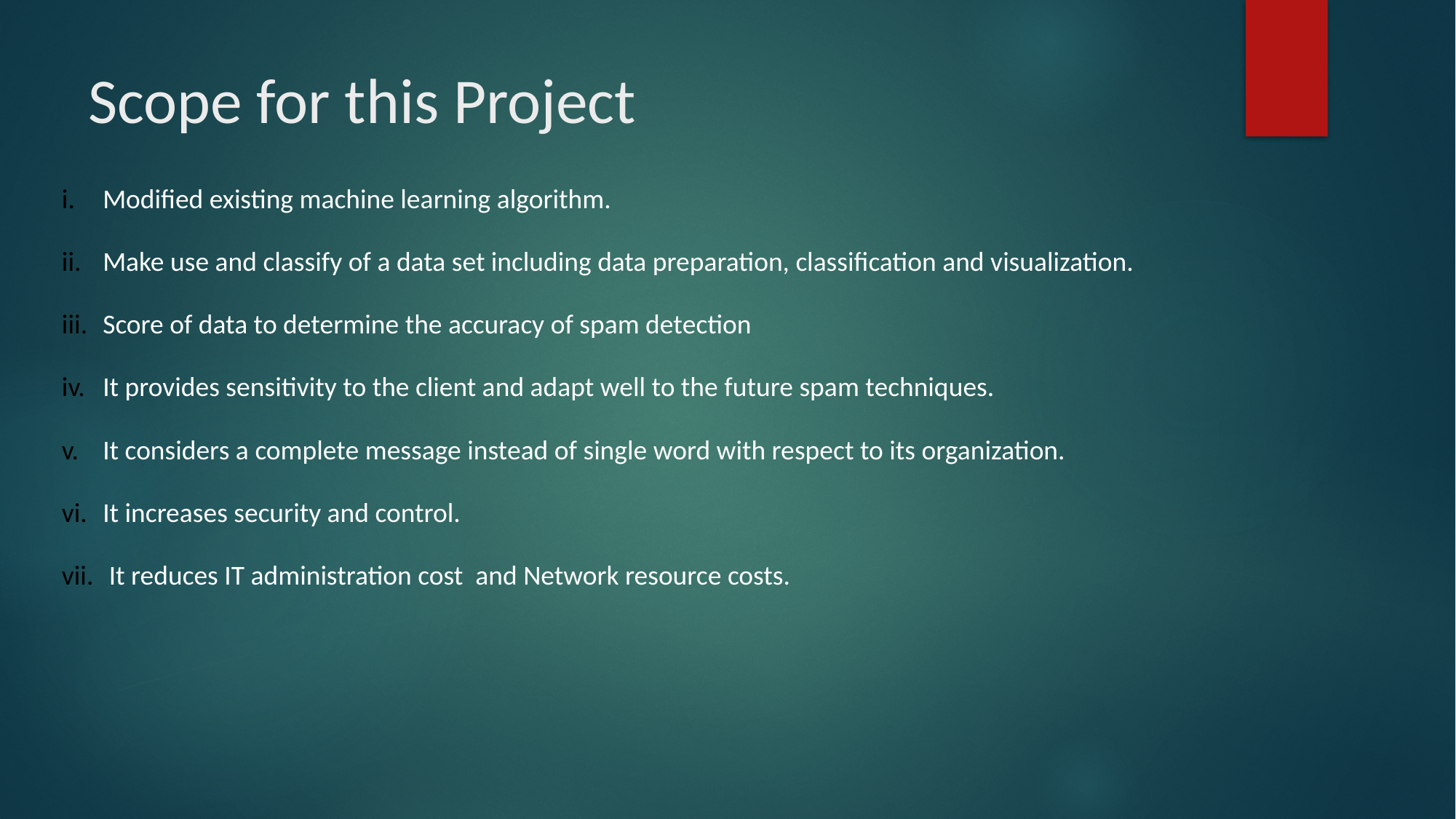

# Scope for this Project
Modified existing machine learning algorithm.
Make use and classify of a data set including data preparation, classification and visualization.
Score of data to determine the accuracy of spam detection
It provides sensitivity to the client and adapt well to the future spam techniques.
It considers a complete message instead of single word with respect to its organization.
It increases security and control.
 It reduces IT administration cost  and Network resource costs.